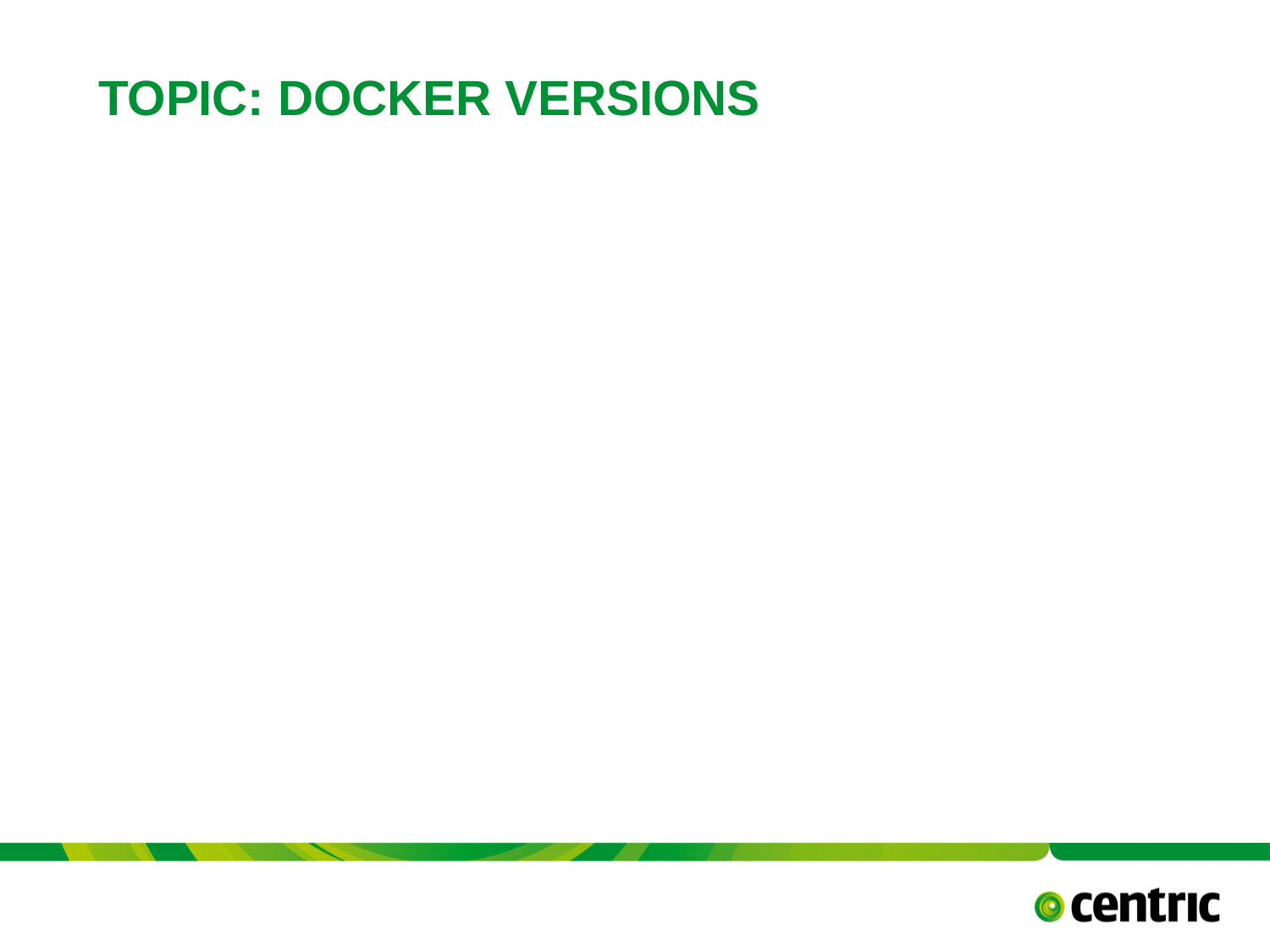

# Topic: DOCKER versionS

TITLE PRESENTATION
September 13, 2017